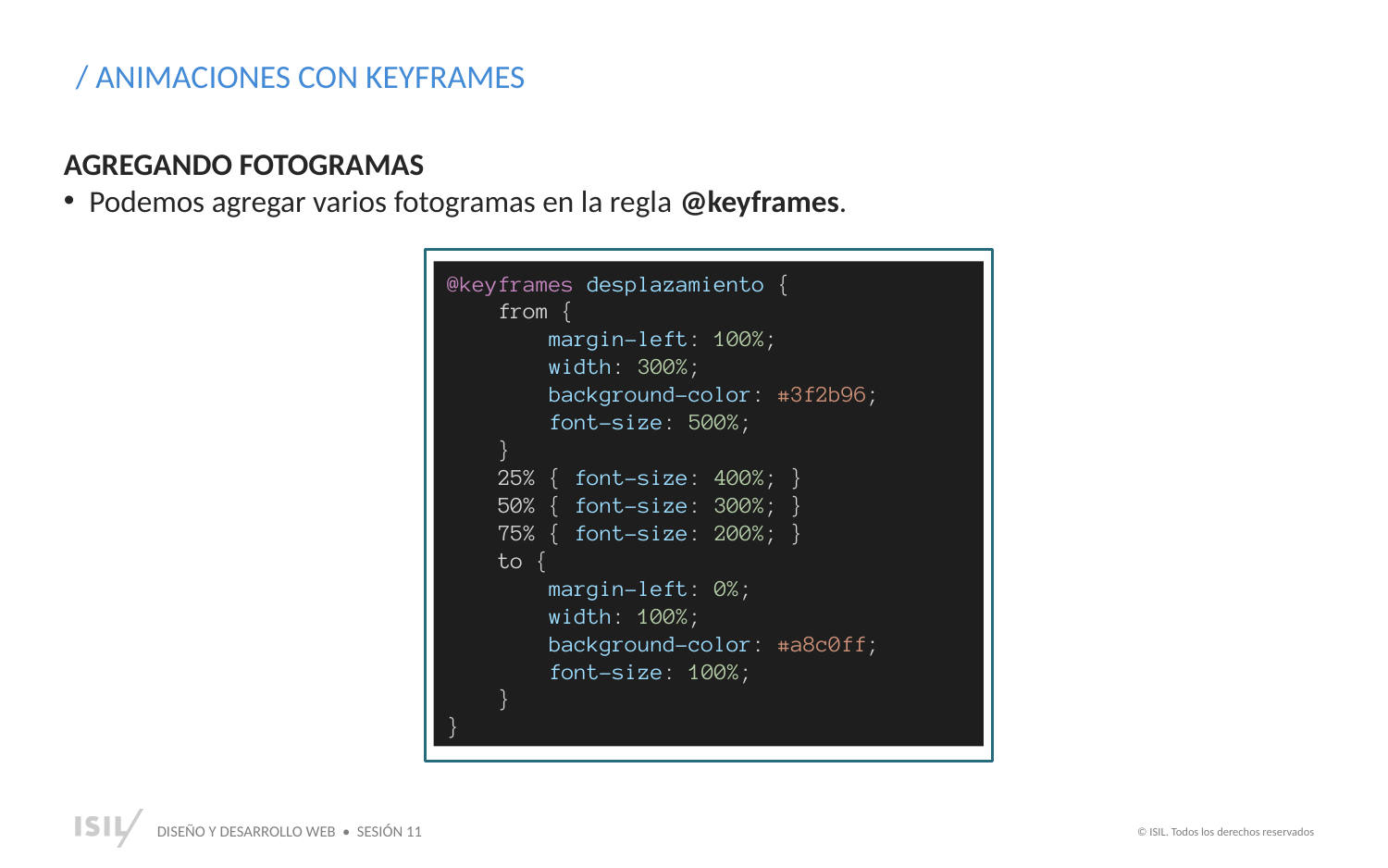

/ ANIMACIONES CON KEYFRAMES
AGREGANDO FOTOGRAMAS
Podemos agregar varios fotogramas en la regla @keyframes.

@keyframes desplazamiento {
    from {
        margin-left: 100%;
        width: 300%;
        background-color: #3f2b96;
        font-size: 500%;
    }
    25% { font-size: 400%; }
    50% { font-size: 300%; }
    75% { font-size: 200%; }
    to {
        margin-left: 0%;
        width: 100%;
        background-color: #a8c0ff;
        font-size: 100%;
    }
}